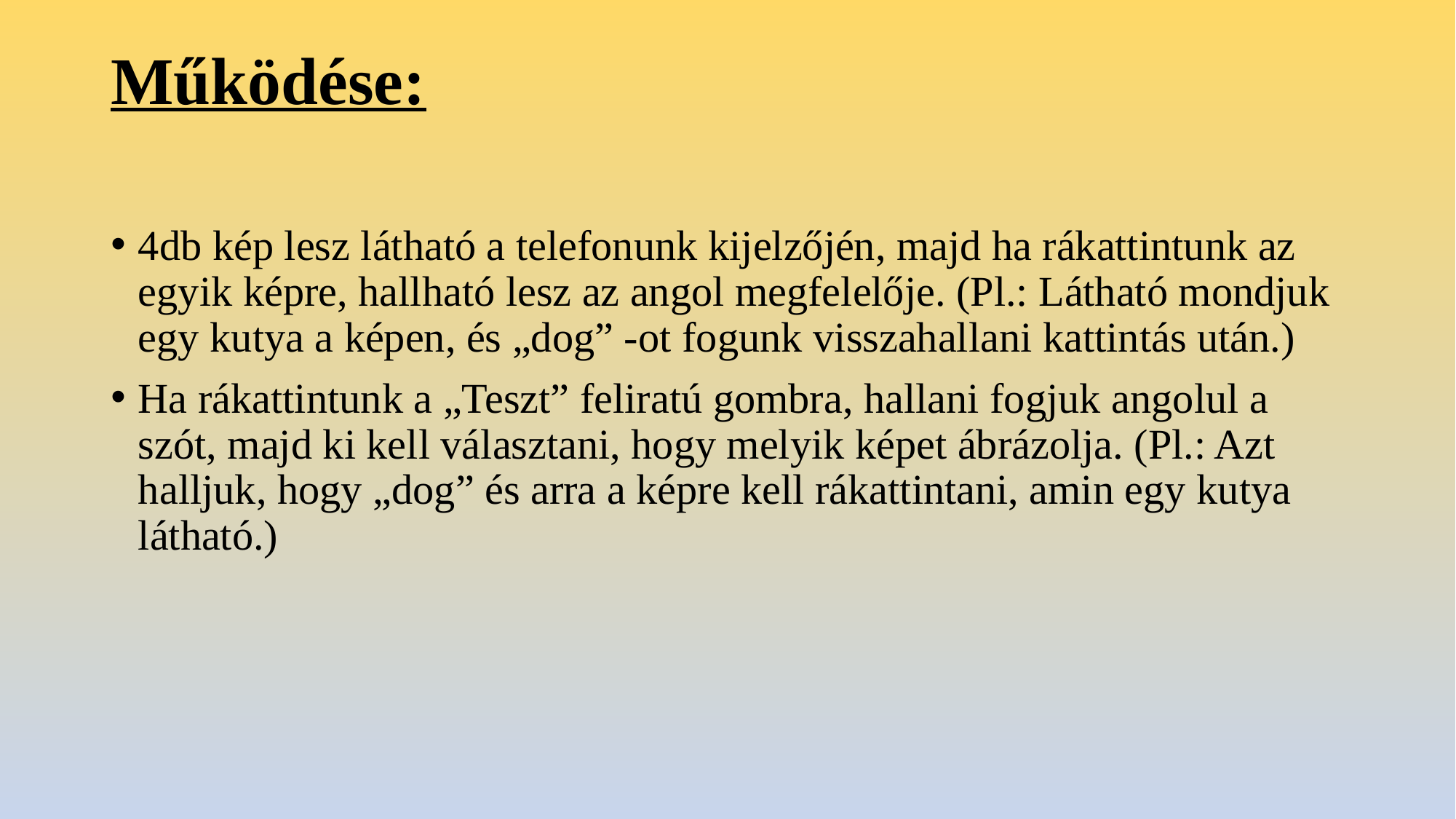

# Működése:
4db kép lesz látható a telefonunk kijelzőjén, majd ha rákattintunk az egyik képre, hallható lesz az angol megfelelője. (Pl.: Látható mondjuk egy kutya a képen, és „dog” -ot fogunk visszahallani kattintás után.)
Ha rákattintunk a „Teszt” feliratú gombra, hallani fogjuk angolul a szót, majd ki kell választani, hogy melyik képet ábrázolja. (Pl.: Azt halljuk, hogy „dog” és arra a képre kell rákattintani, amin egy kutya látható.)